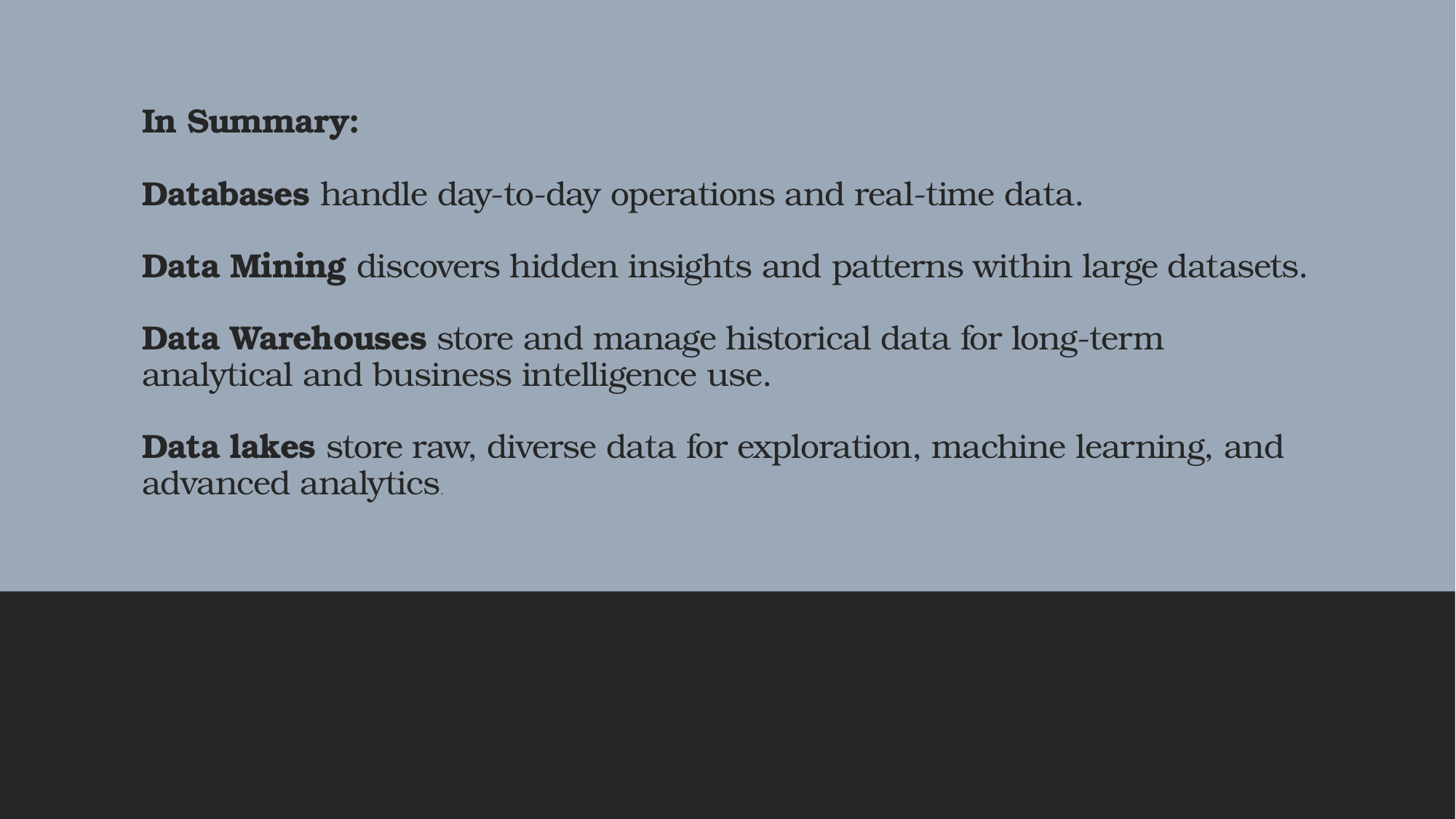

# In Summary: Databases handle day-to-day operations and real-time data. Data Mining discovers hidden insights and patterns within large datasets. Data Warehouses store and manage historical data for long-term analytical and business intelligence use. Data lakes store raw, diverse data for exploration, machine learning, and advanced analytics.